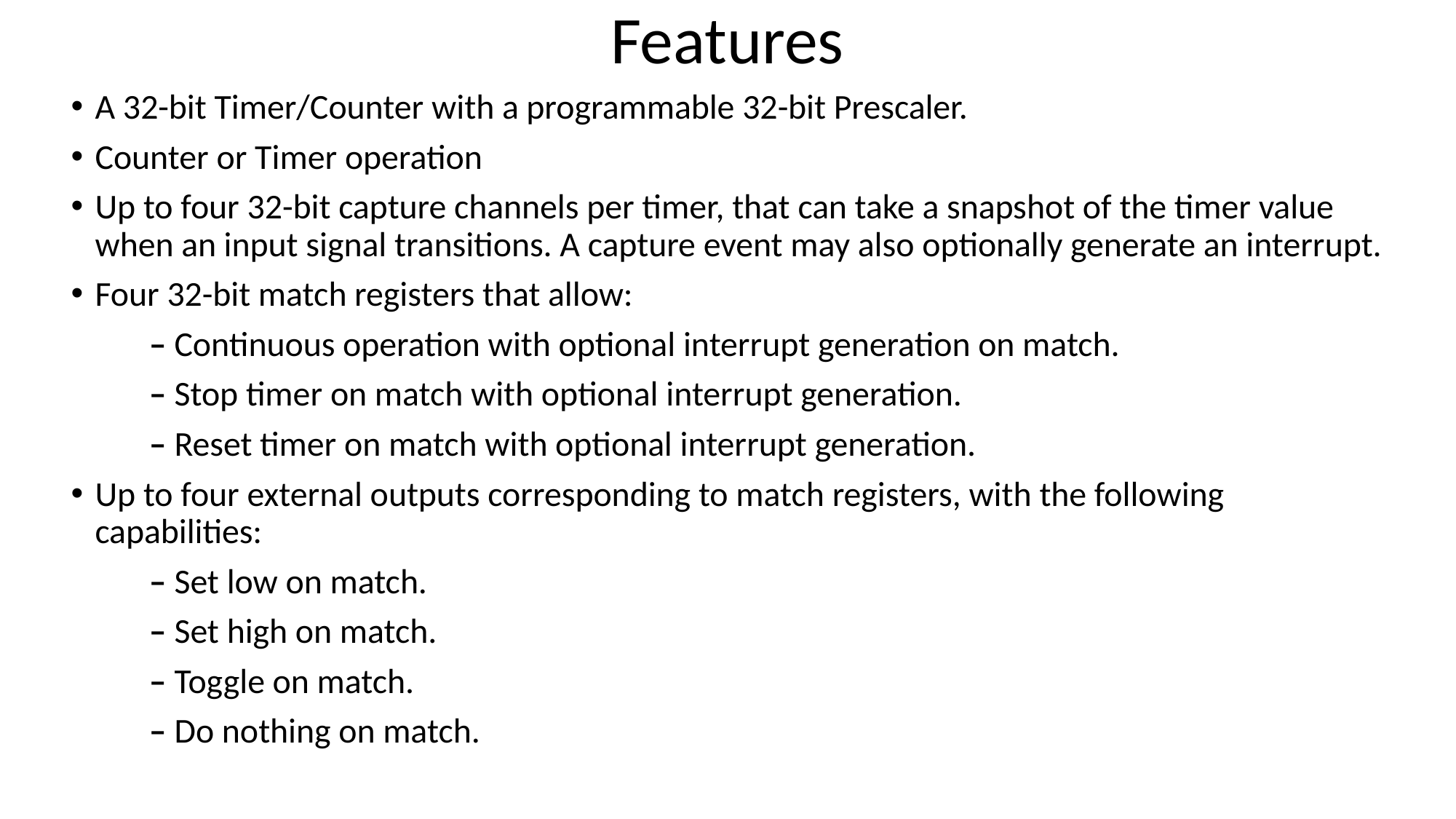

# Features
A 32-bit Timer/Counter with a programmable 32-bit Prescaler.
Counter or Timer operation
Up to four 32-bit capture channels per timer, that can take a snapshot of the timer value when an input signal transitions. A capture event may also optionally generate an interrupt.
Four 32-bit match registers that allow:
          – Continuous operation with optional interrupt generation on match.
          – Stop timer on match with optional interrupt generation.
          – Reset timer on match with optional interrupt generation.
Up to four external outputs corresponding to match registers, with the following capabilities:
          – Set low on match.
          – Set high on match.
          – Toggle on match.
          – Do nothing on match.